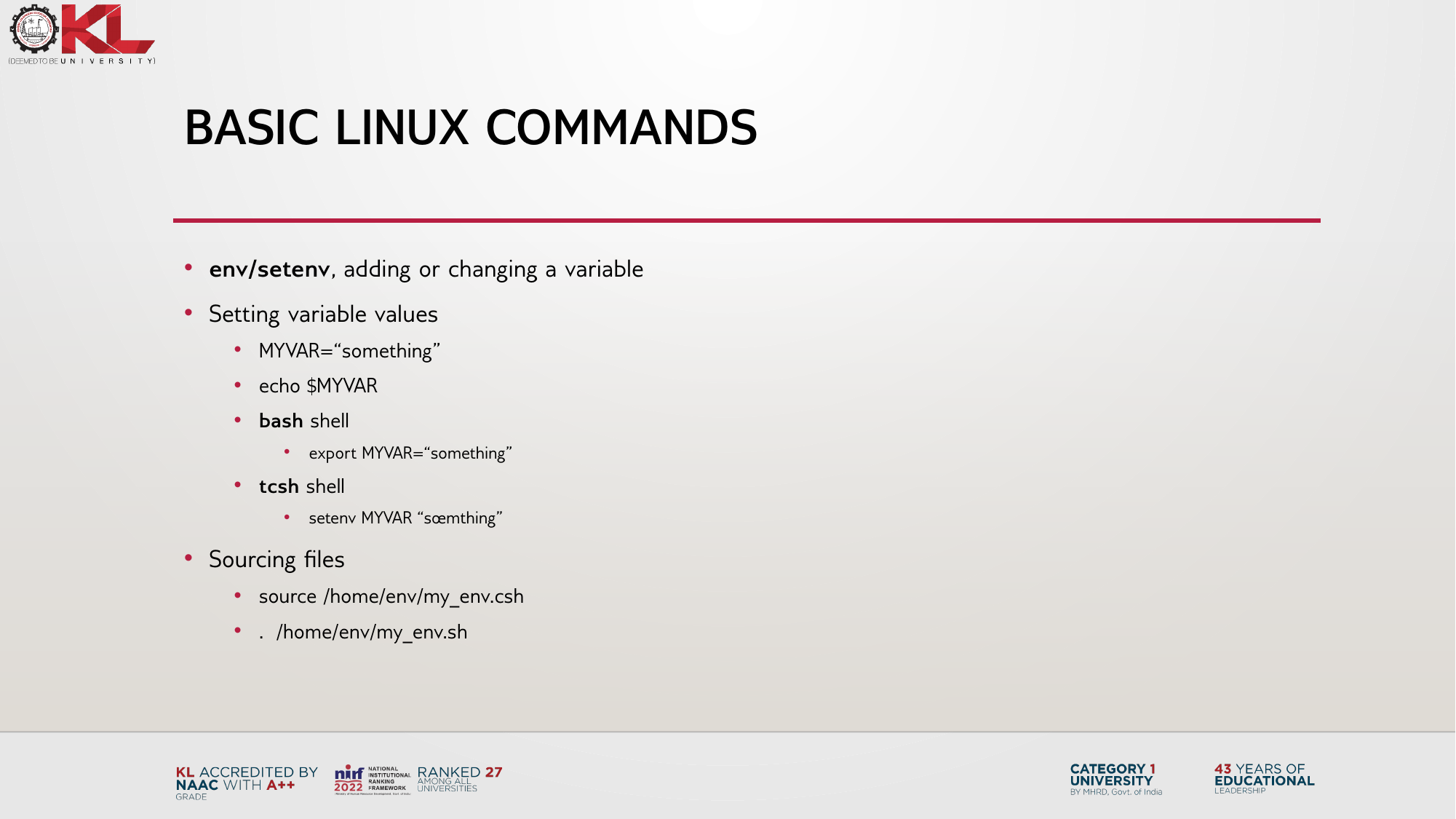

# Basic Linux Commands
env/setenv, adding or changing a variable
Setting variable values
MYVAR=“something”
echo $MYVAR
bash shell
export MYVAR=“something”
tcsh shell
setenv MYVAR “soemthing”
Sourcing files
source /home/env/my_env.csh
.  /home/env/my_env.sh